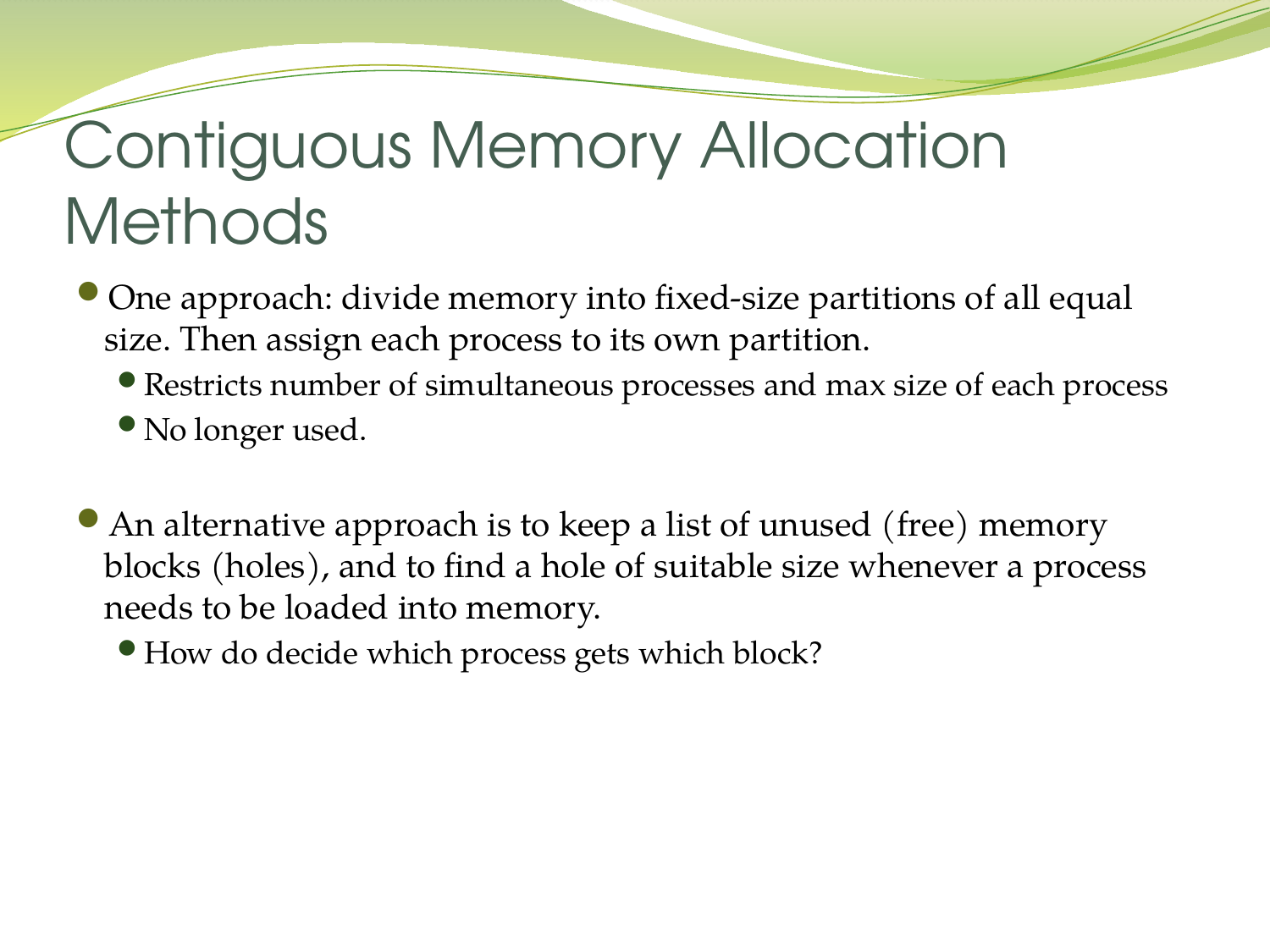

# Contiguous Memory Allocation Methods
One approach: divide memory into fixed-size partitions of all equal size. Then assign each process to its own partition.
Restricts number of simultaneous processes and max size of each process
No longer used.

An alternative approach is to keep a list of unused (free) memory blocks (holes), and to find a hole of suitable size whenever a process needs to be loaded into memory.
How do decide which process gets which block?